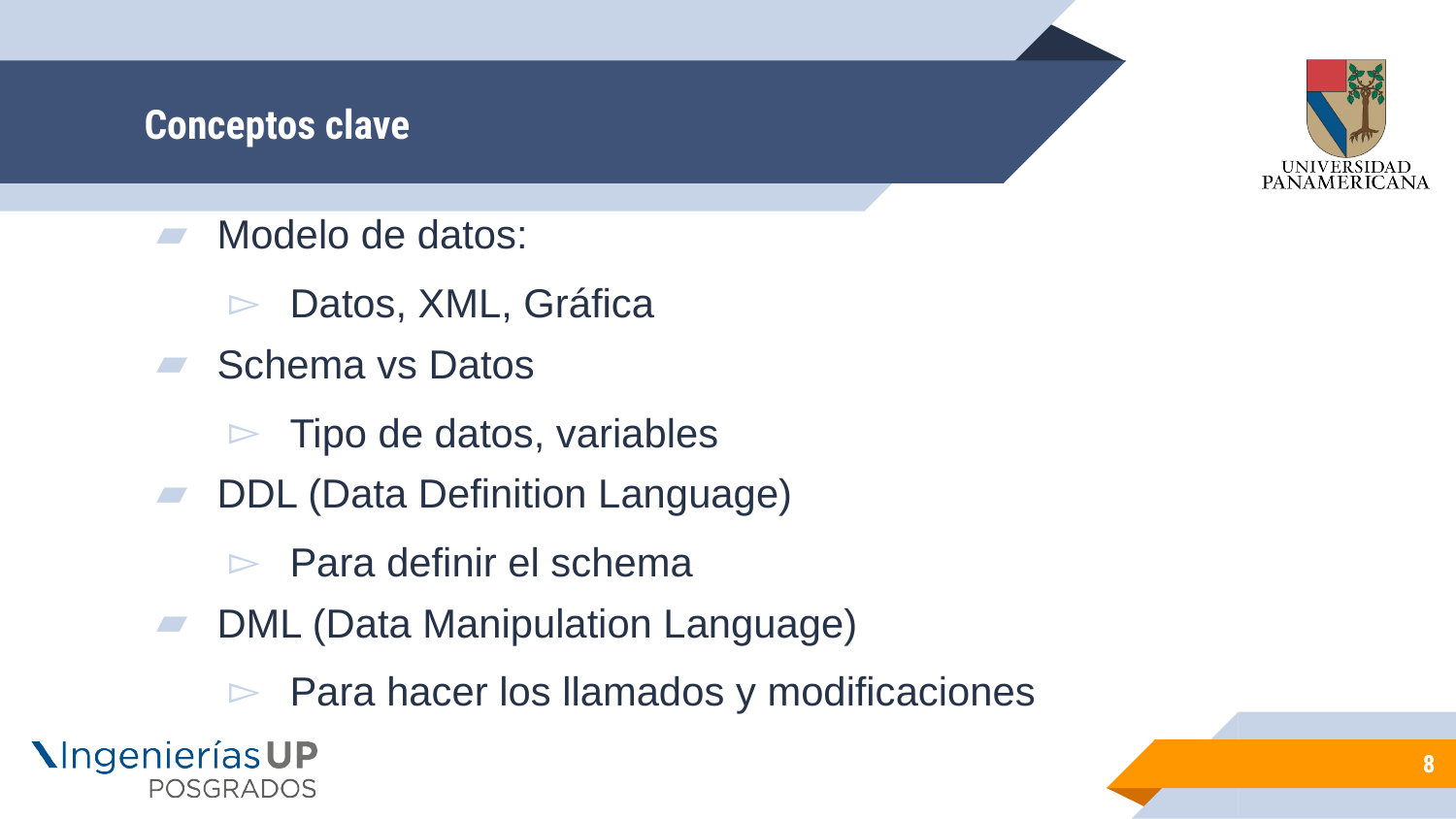

# Conceptos clave
Modelo de datos:
Datos, XML, Gráfica
Schema vs Datos
Tipo de datos, variables
DDL (Data Definition Language)
Para definir el schema
DML (Data Manipulation Language)
Para hacer los llamados y modificaciones
8